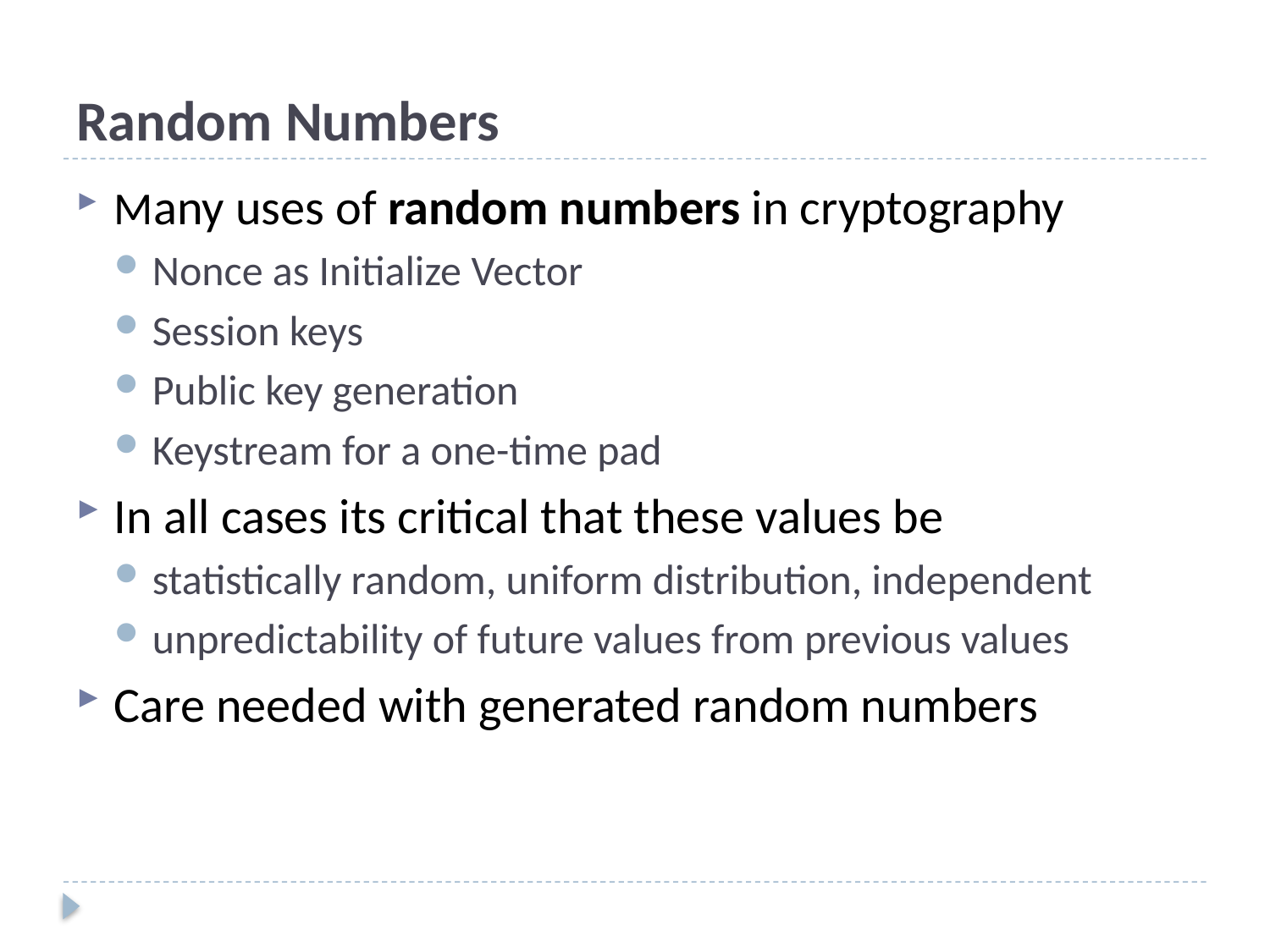

# Random Numbers
Many uses of random numbers in cryptography
Nonce as Initialize Vector
Session keys
Public key generation
Keystream for a one-time pad
In all cases its critical that these values be
statistically random, uniform distribution, independent
unpredictability of future values from previous values
Care needed with generated random numbers